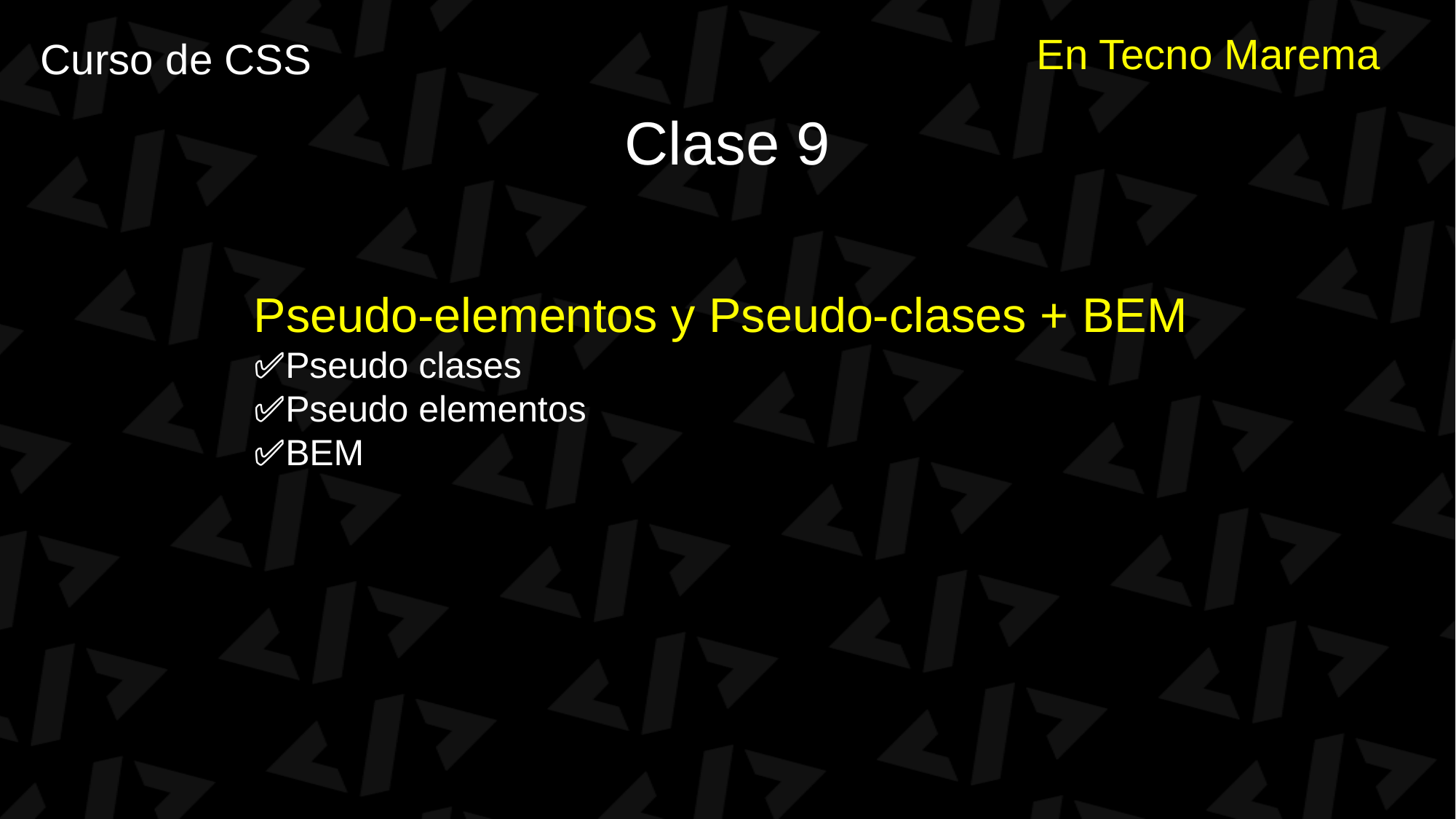

# Curso de CSS
En Tecno Marema
Clase 9
Pseudo-elementos y Pseudo-clases + BEM
✅Pseudo clases
✅Pseudo elementos
✅BEM